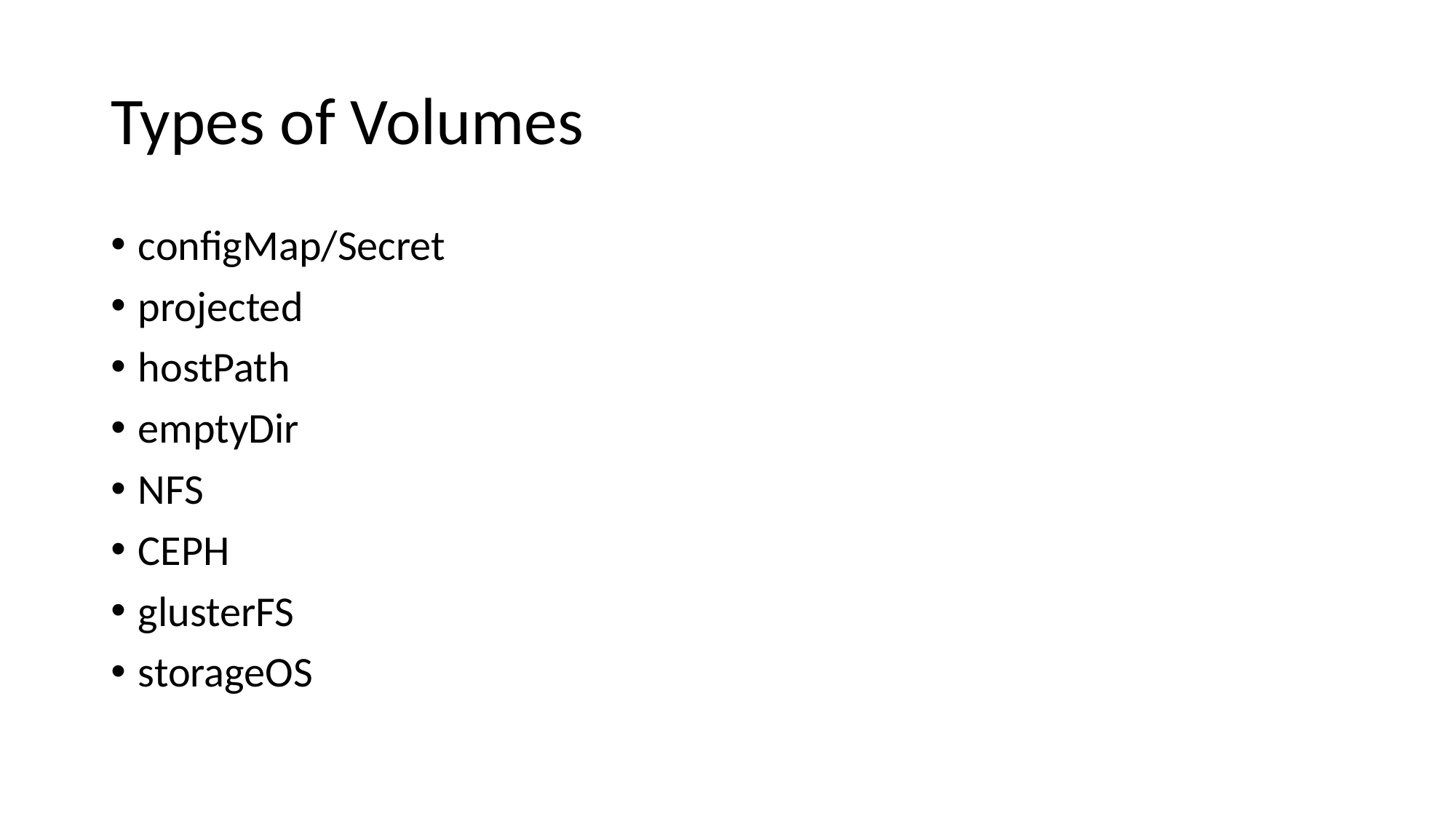

# Types of Volumes
configMap/Secret
projected
hostPath
emptyDir
NFS
CEPH
glusterFS
storageOS